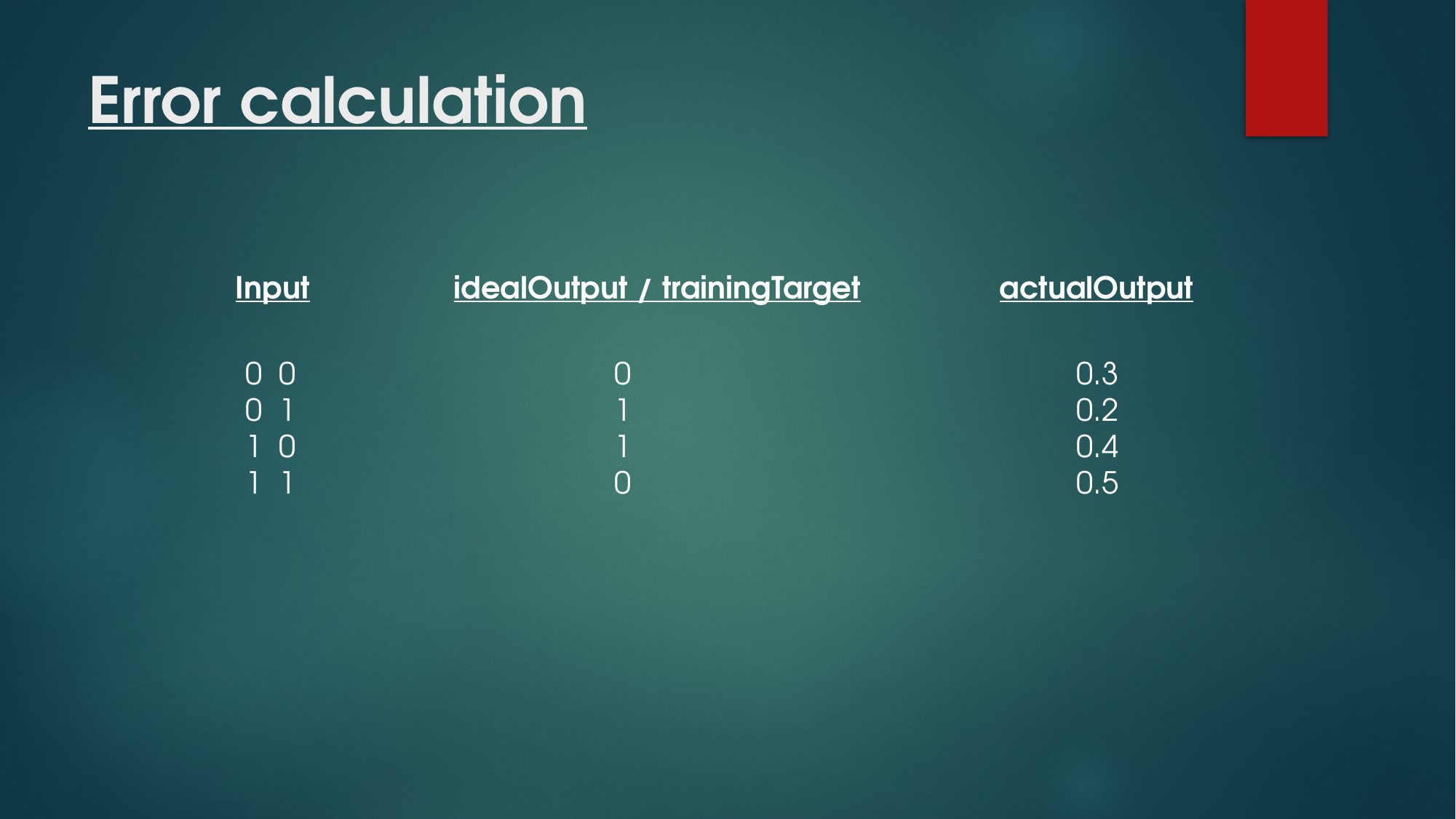

# Error calculation
Input		idealOutput / trainingTarget		actualOutput
0  0			     0				        0.3
0  1			     1				        0.2
1  0			     1				        0.4
1  1			     0				        0.5